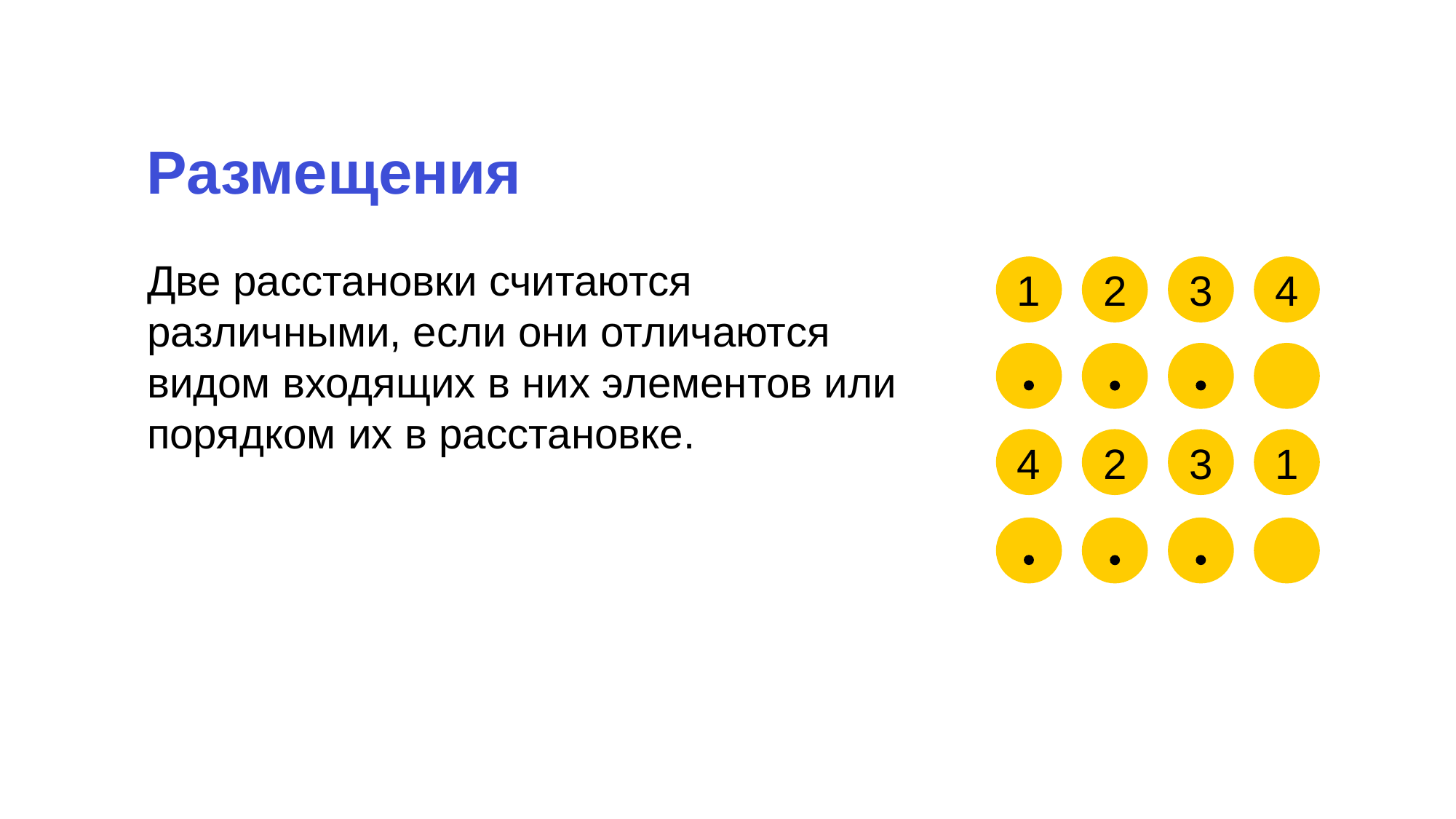

Размещения
Две расстановки считаются различными, если они отличаются видом входящих в них элементов или порядком их в расстановке.
1
2
3
4

4
2
3
1